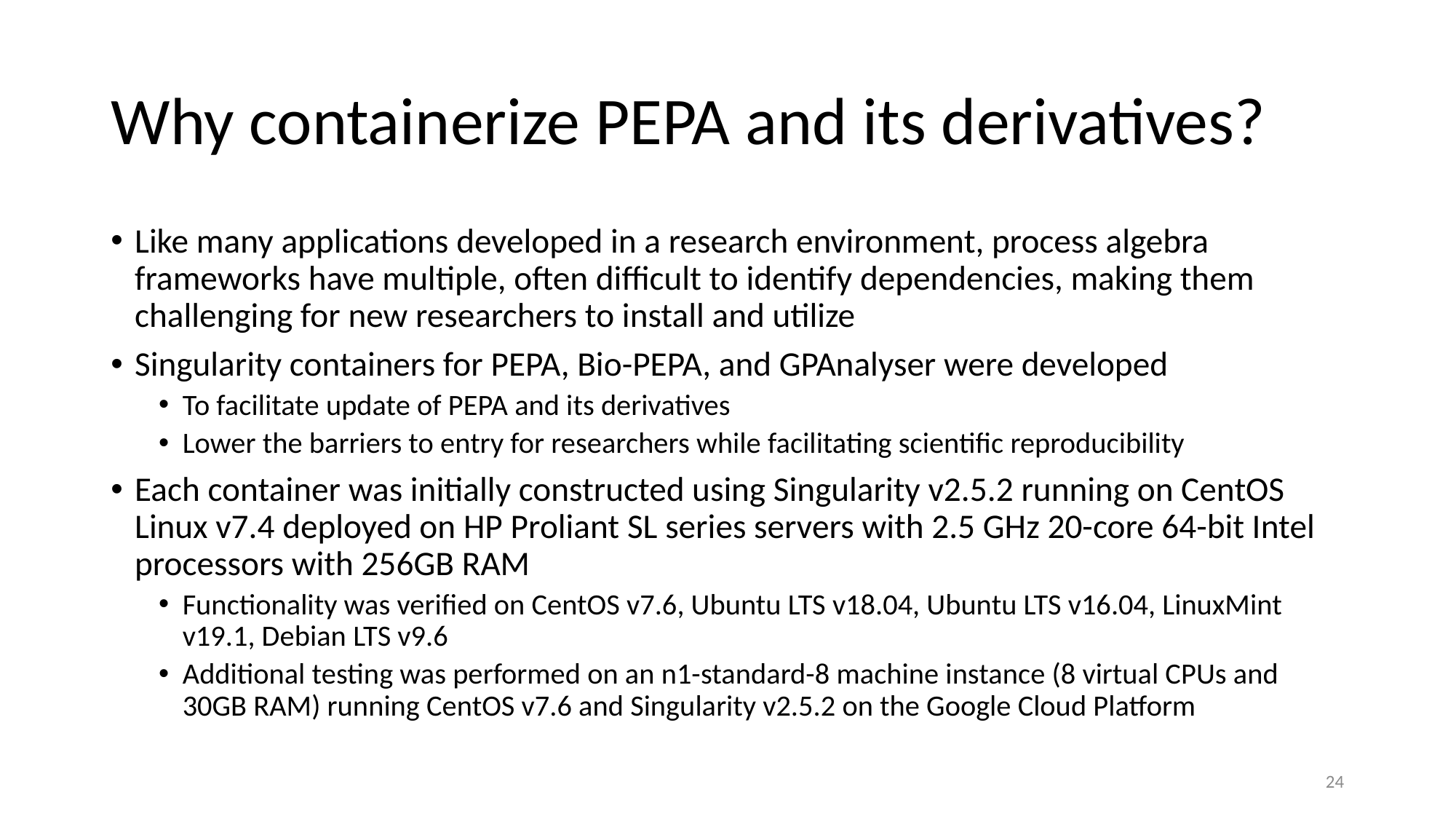

# Why containerize PEPA and its derivatives?
Like many applications developed in a research environment, process algebra frameworks have multiple, often difficult to identify dependencies, making them challenging for new researchers to install and utilize
Singularity containers for PEPA, Bio-PEPA, and GPAnalyser were developed
To facilitate update of PEPA and its derivatives
Lower the barriers to entry for researchers while facilitating scientific reproducibility
Each container was initially constructed using Singularity v2.5.2 running on CentOS Linux v7.4 deployed on HP Proliant SL series servers with 2.5 GHz 20-core 64-bit Intel processors with 256GB RAM
Functionality was verified on CentOS v7.6, Ubuntu LTS v18.04, Ubuntu LTS v16.04, LinuxMint v19.1, Debian LTS v9.6
Additional testing was performed on an n1-standard-8 machine instance (8 virtual CPUs and 30GB RAM) running CentOS v7.6 and Singularity v2.5.2 on the Google Cloud Platform
24